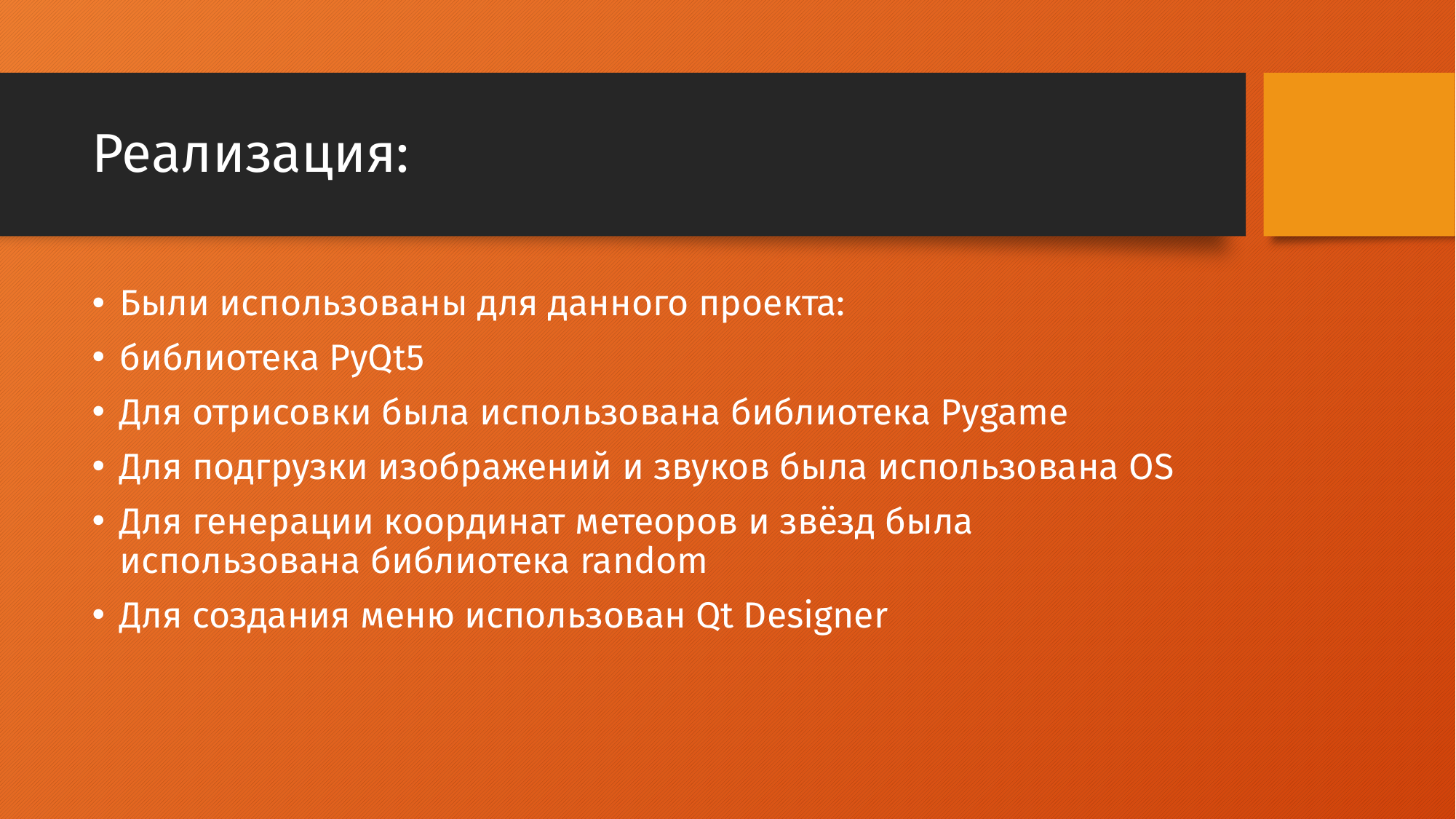

# Реализация:
Были использованы для данного проекта:
библиотека PyQt5
Для отрисовки была использована библиотека Pygame
Для подгрузки изображений и звуков была использована OS
Для генерации координат метеоров и звёзд была использована библиотека random
Для создания меню использован Qt Designer